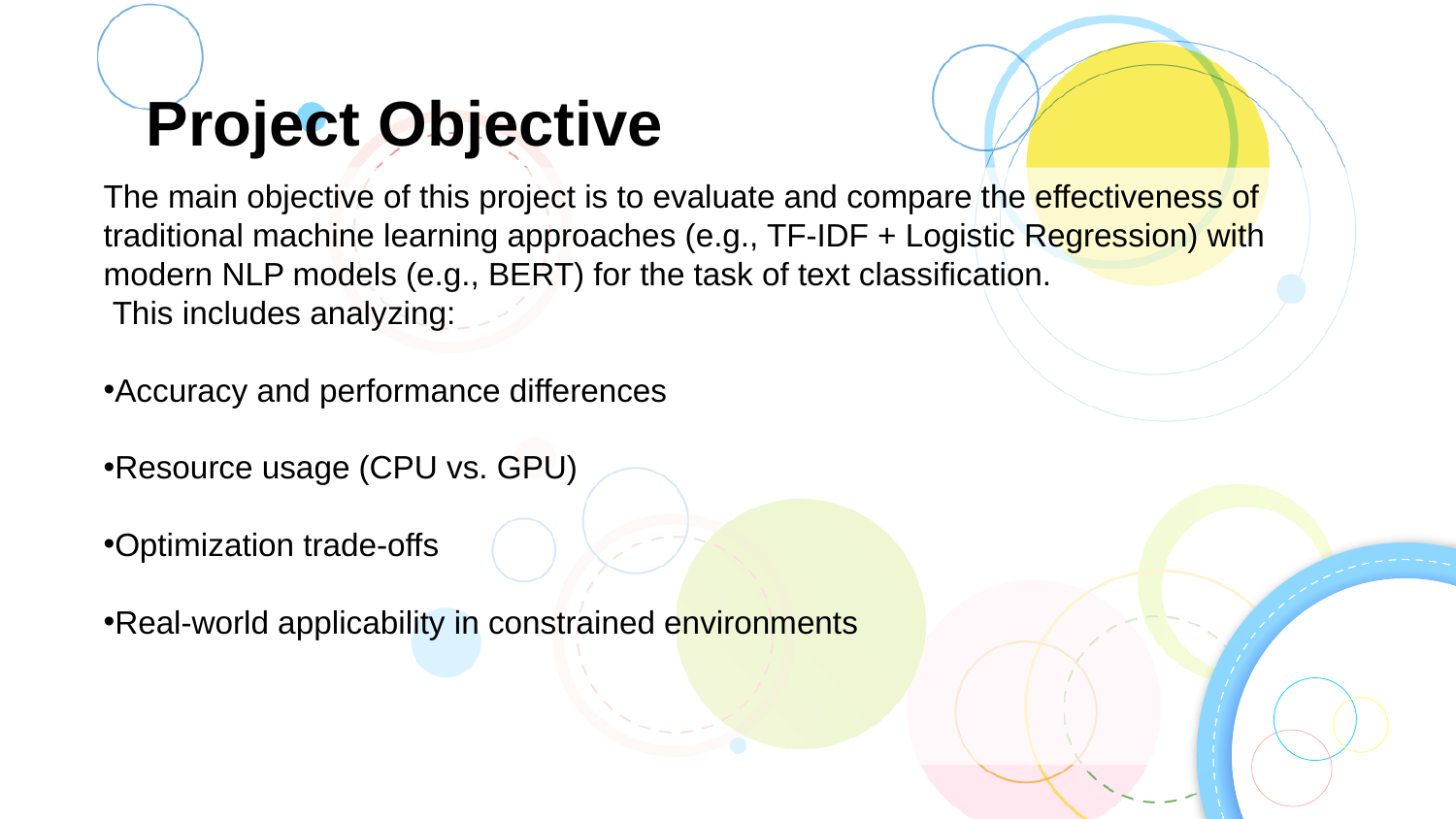

# Project Objective
The main objective of this project is to evaluate and compare the effectiveness of traditional machine learning approaches (e.g., TF-IDF + Logistic Regression) with modern NLP models (e.g., BERT) for the task of text classification.
 This includes analyzing:

Accuracy and performance differences

Resource usage (CPU vs. GPU)

Optimization trade-offs

Real-world applicability in constrained environments